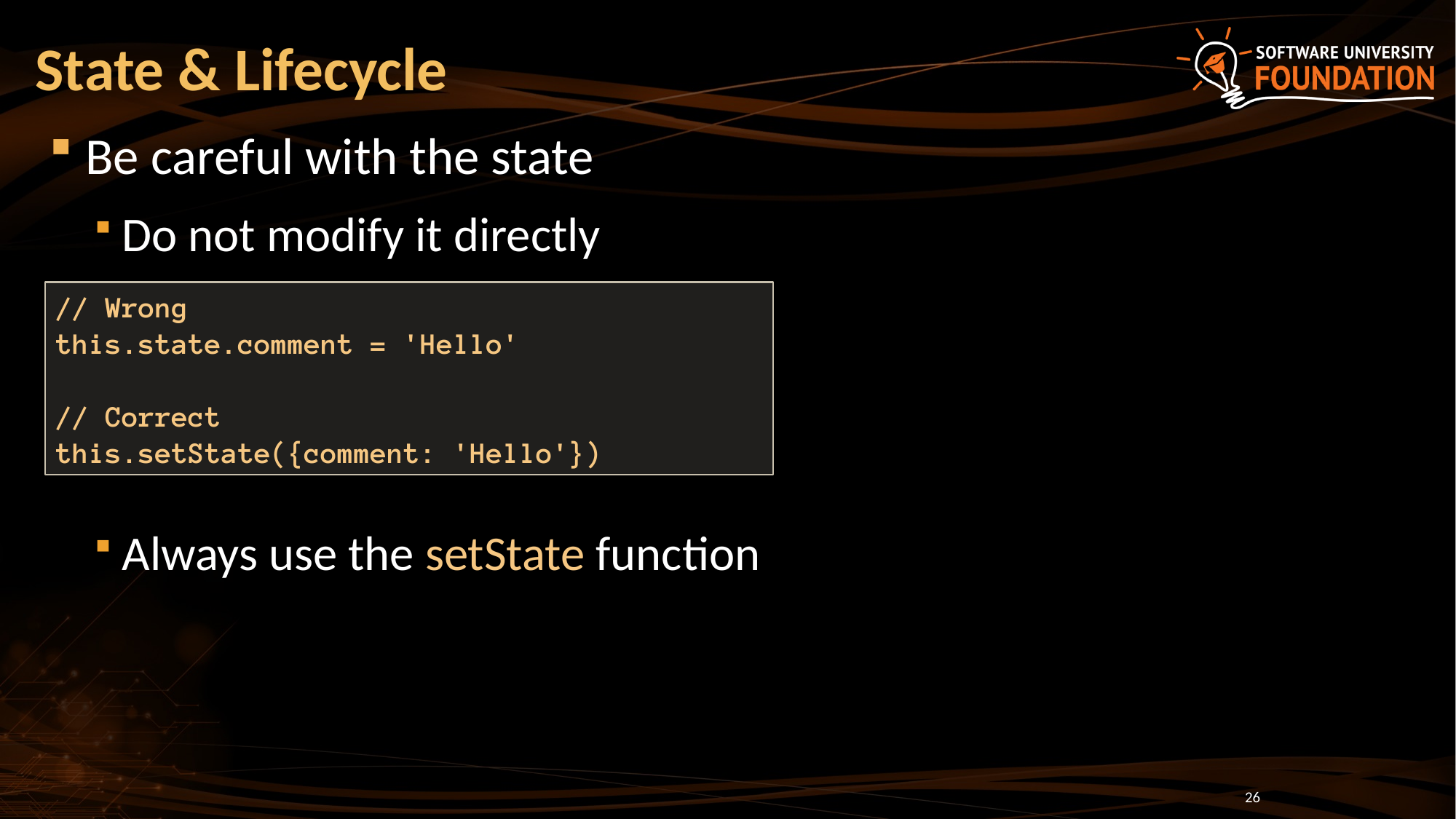

# State & Lifecycle
Be careful with the state
Do not modify it directly

Always use the setState function
// Wrong
this.state.comment = 'Hello'

// Correct
this.setState({comment: 'Hello'})
26